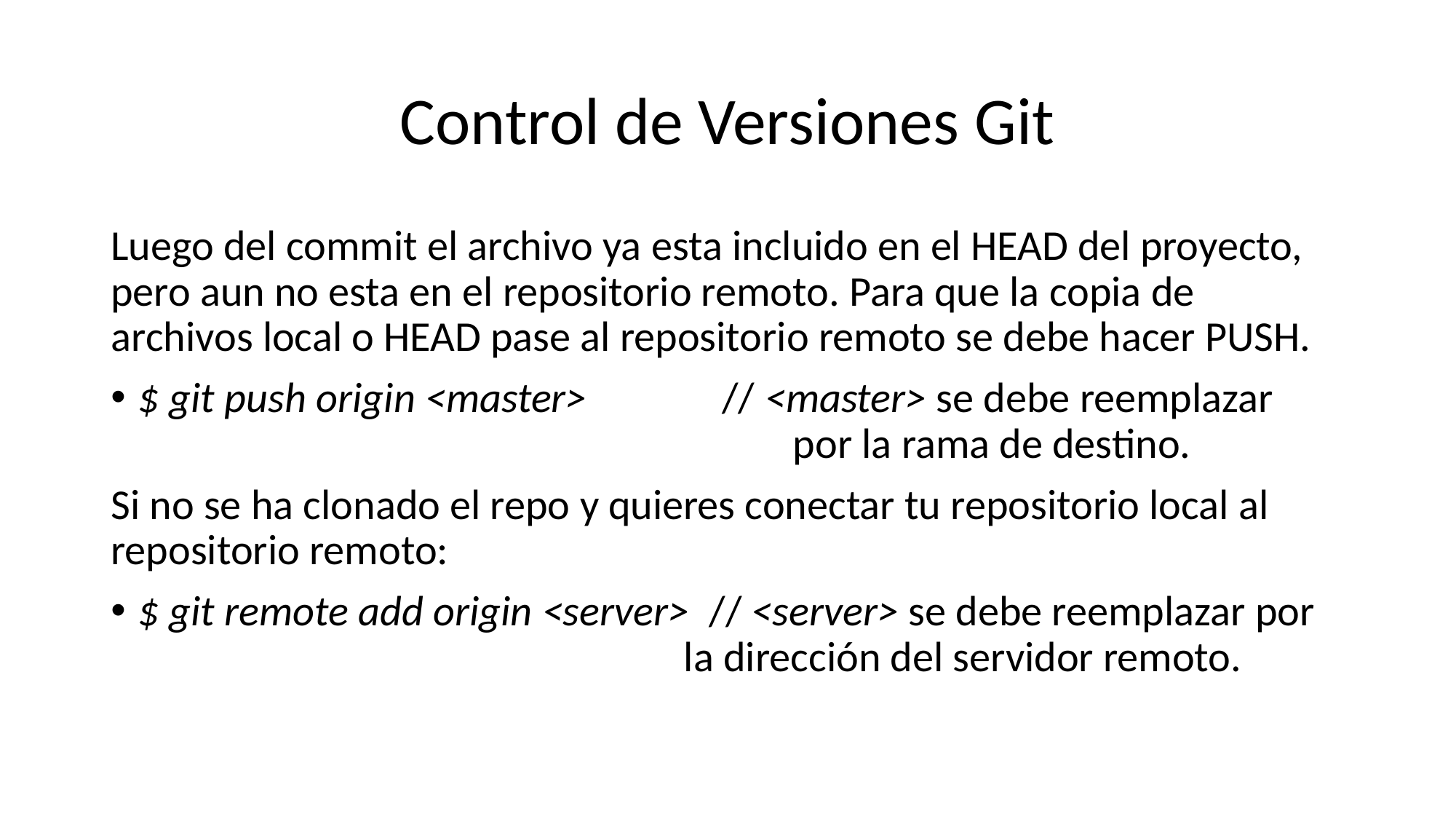

# Control de Versiones Git
Luego del commit el archivo ya esta incluido en el HEAD del proyecto, pero aun no esta en el repositorio remoto. Para que la copia de archivos local o HEAD pase al repositorio remoto se debe hacer PUSH.
$ git push origin <master>              // <master> se debe reemplazar 							por la rama de destino.
Si no se ha clonado el repo y quieres conectar tu repositorio local al repositorio remoto:
$ git remote add origin <server>  // <server> se debe reemplazar por 						la dirección del servidor remoto.